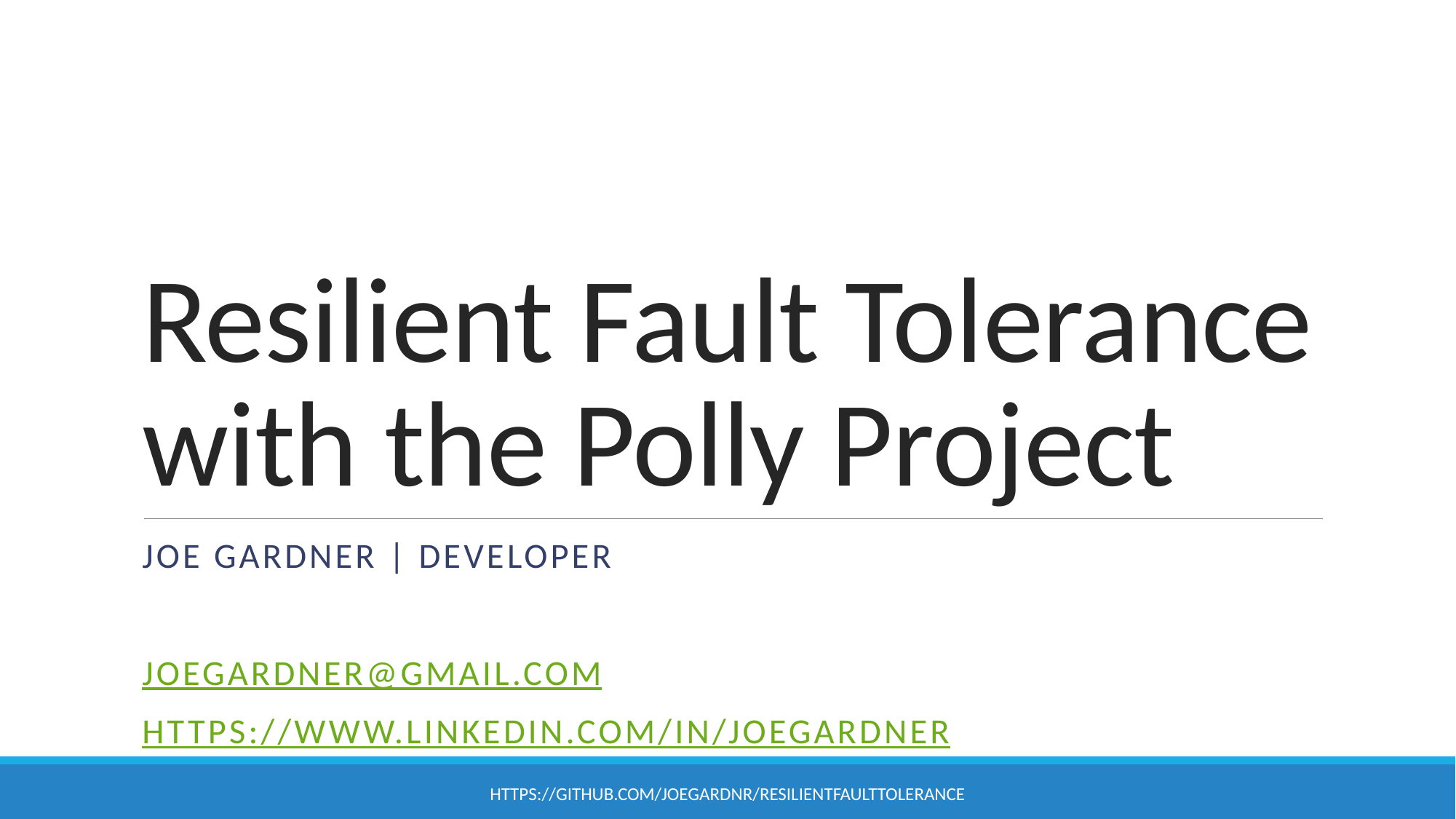

# Resilient Fault Tolerance with the Polly Project
Joe Gardner | Developer

joegardner@gmail.com
https://www.linkedin.com/in/joegardner

https://github.com/joegardnr/ResilientFaultTolerance